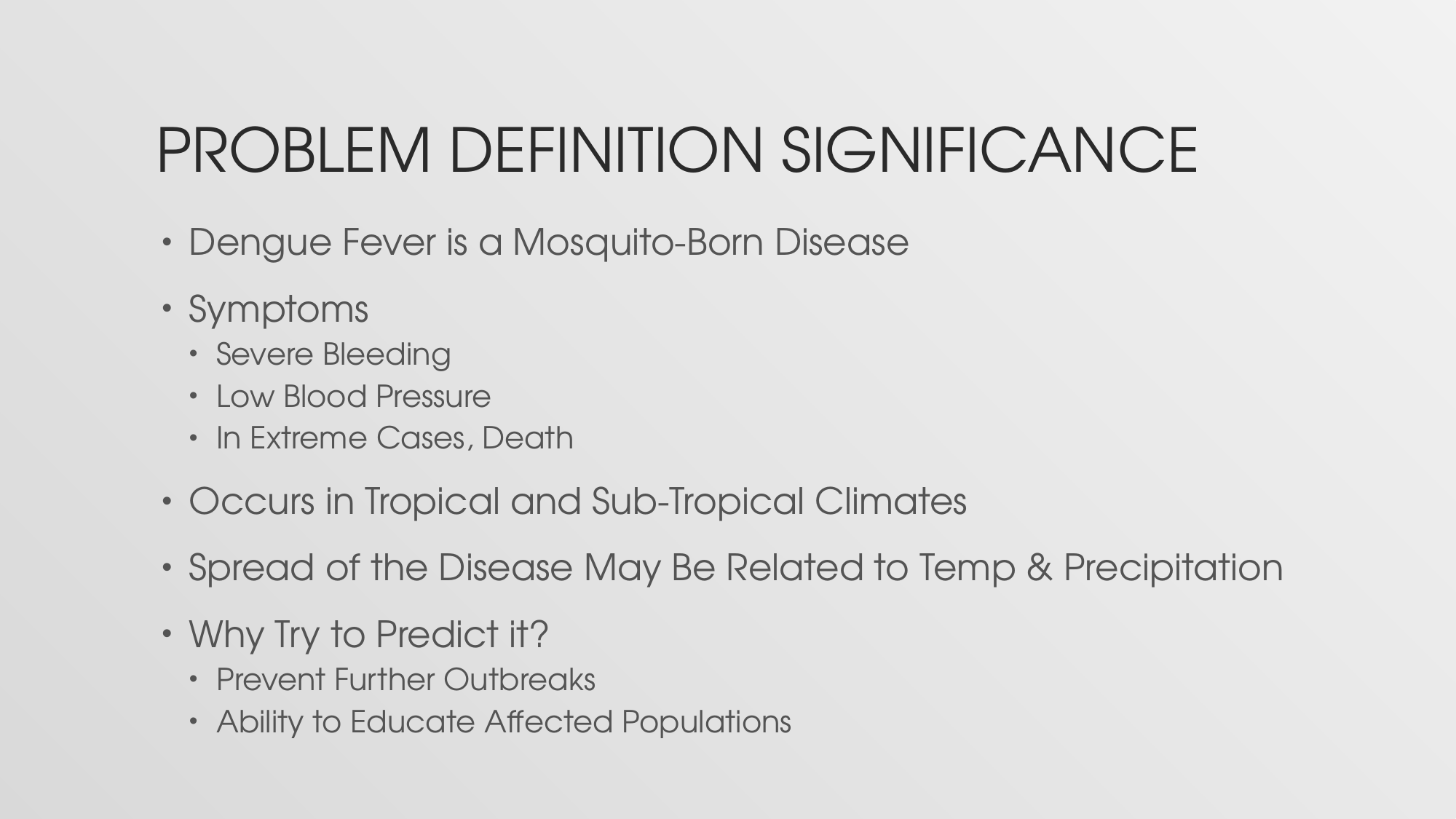

# Problem Definition significance
Dengue Fever is a Mosquito-Born Disease
Symptoms
Severe Bleeding
Low Blood Pressure
In Extreme Cases, Death
Occurs in Tropical and Sub-Tropical Climates
Spread of the Disease May Be Related to Temp & Precipitation
Why Try to Predict it?
Prevent Further Outbreaks
Ability to Educate Affected Populations